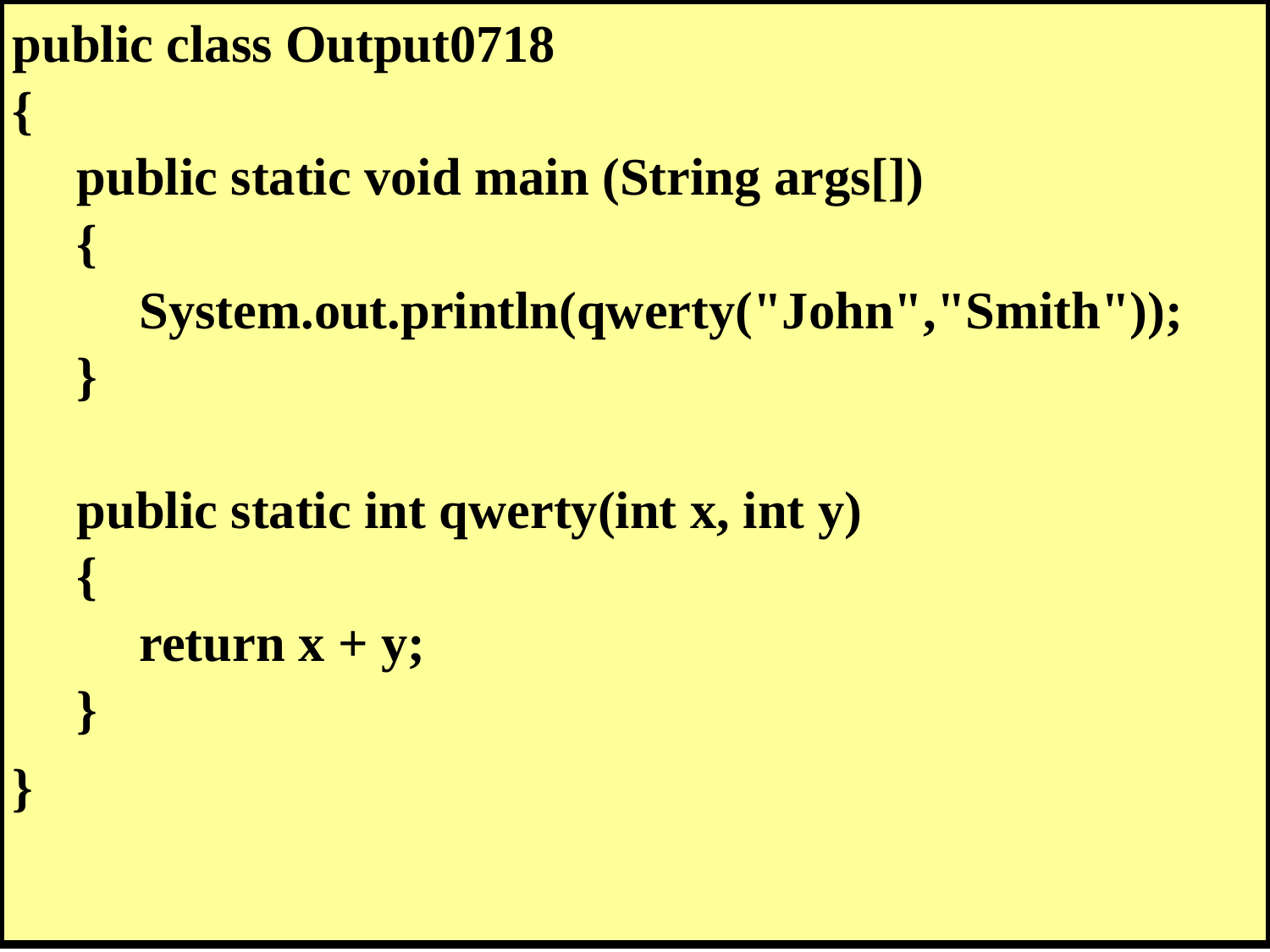

public class Output0718
{
	public static void main (String args[])
	{
		System.out.println(qwerty("John","Smith"));
	}

	public static int qwerty(int x, int y)
	{
		return x + y;
	}
}